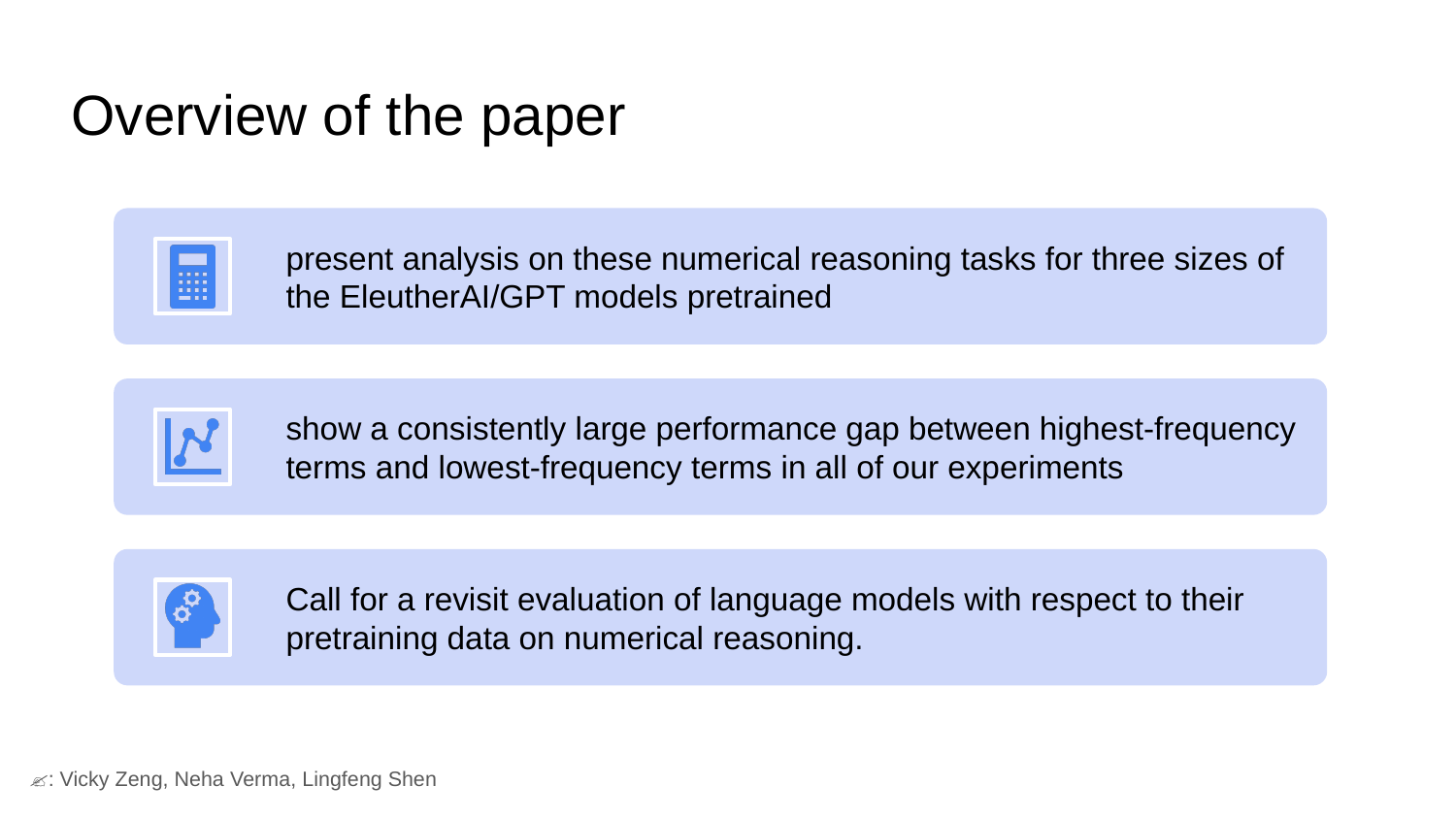

# Overview of the paper
present analysis on these numerical reasoning tasks for three sizes of the EleutherAI/GPT models pretrained
show a consistently large performance gap between highest-frequency terms and lowest-frequency terms in all of our experiments
Call for a revisit evaluation of language models with respect to their pretraining data on numerical reasoning.
✍️: Vicky Zeng, Neha Verma, Lingfeng Shen